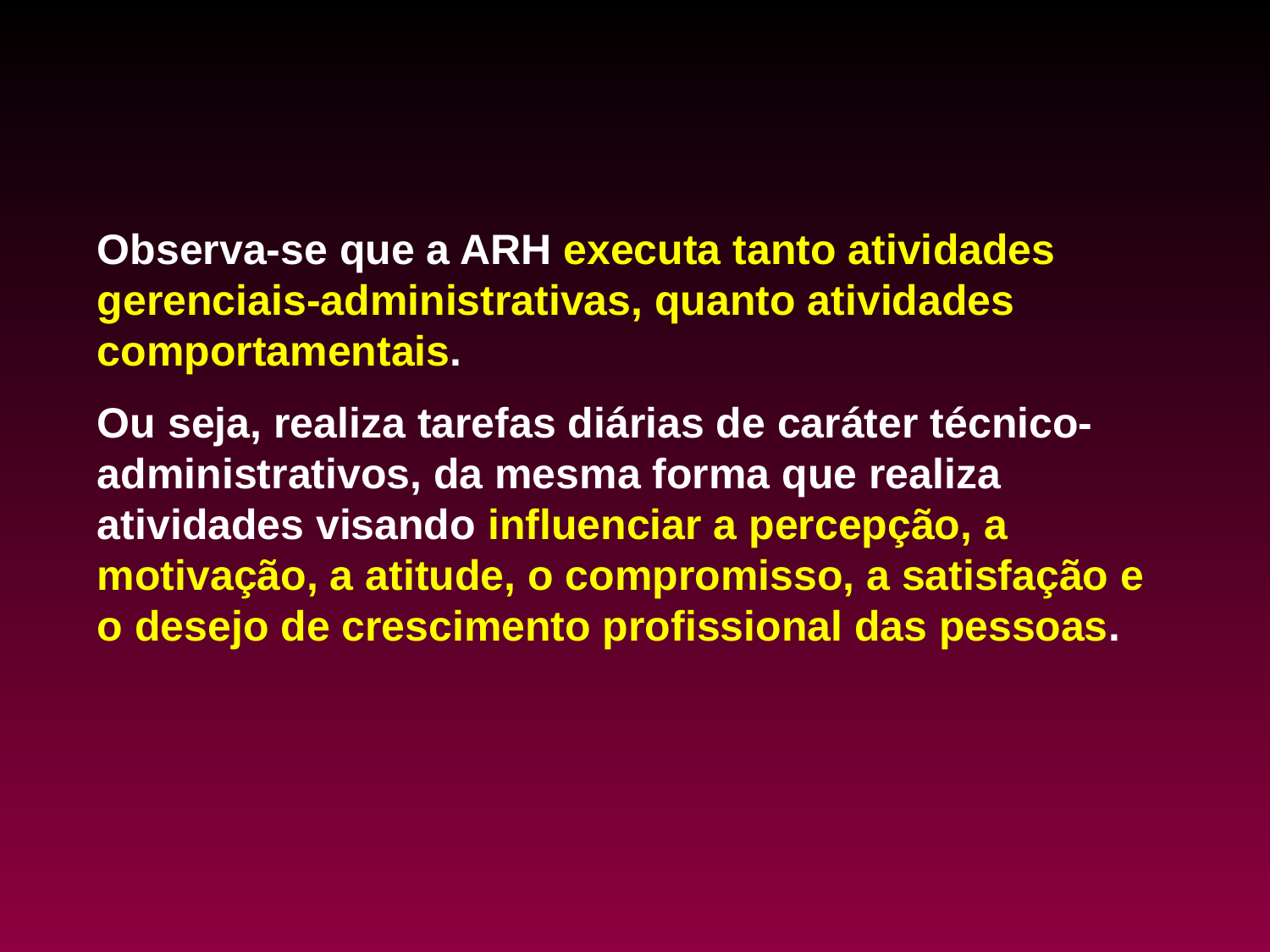

Observa-se que a ARH executa tanto atividades gerenciais-administrativas, quanto atividades comportamentais.
Ou seja, realiza tarefas diárias de caráter técnico-administrativos, da mesma forma que realiza atividades visando influenciar a percepção, a motivação, a atitude, o compromisso, a satisfação e o desejo de crescimento profissional das pessoas.